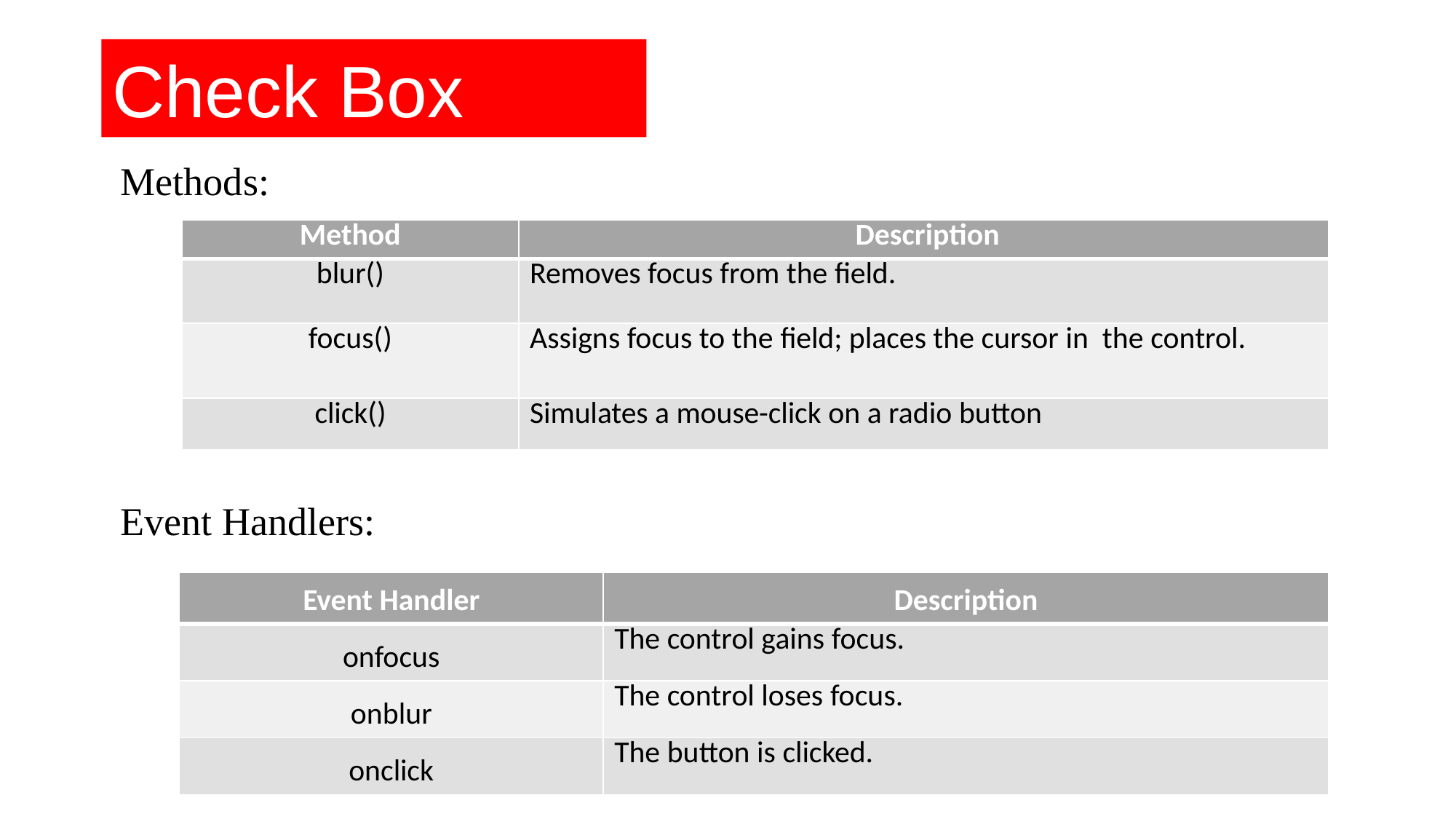

Check Box
Methods:
| Method | Description |
| --- | --- |
| blur() | Removes focus from the field. |
| focus() | Assigns focus to the field; places the cursor in the control. |
| click() | Simulates a mouse-click on a radio button |
Event Handlers:
| Event Handler | Description |
| --- | --- |
| onfocus | The control gains focus. |
| onblur | The control loses focus. |
| onclick | The button is clicked. |